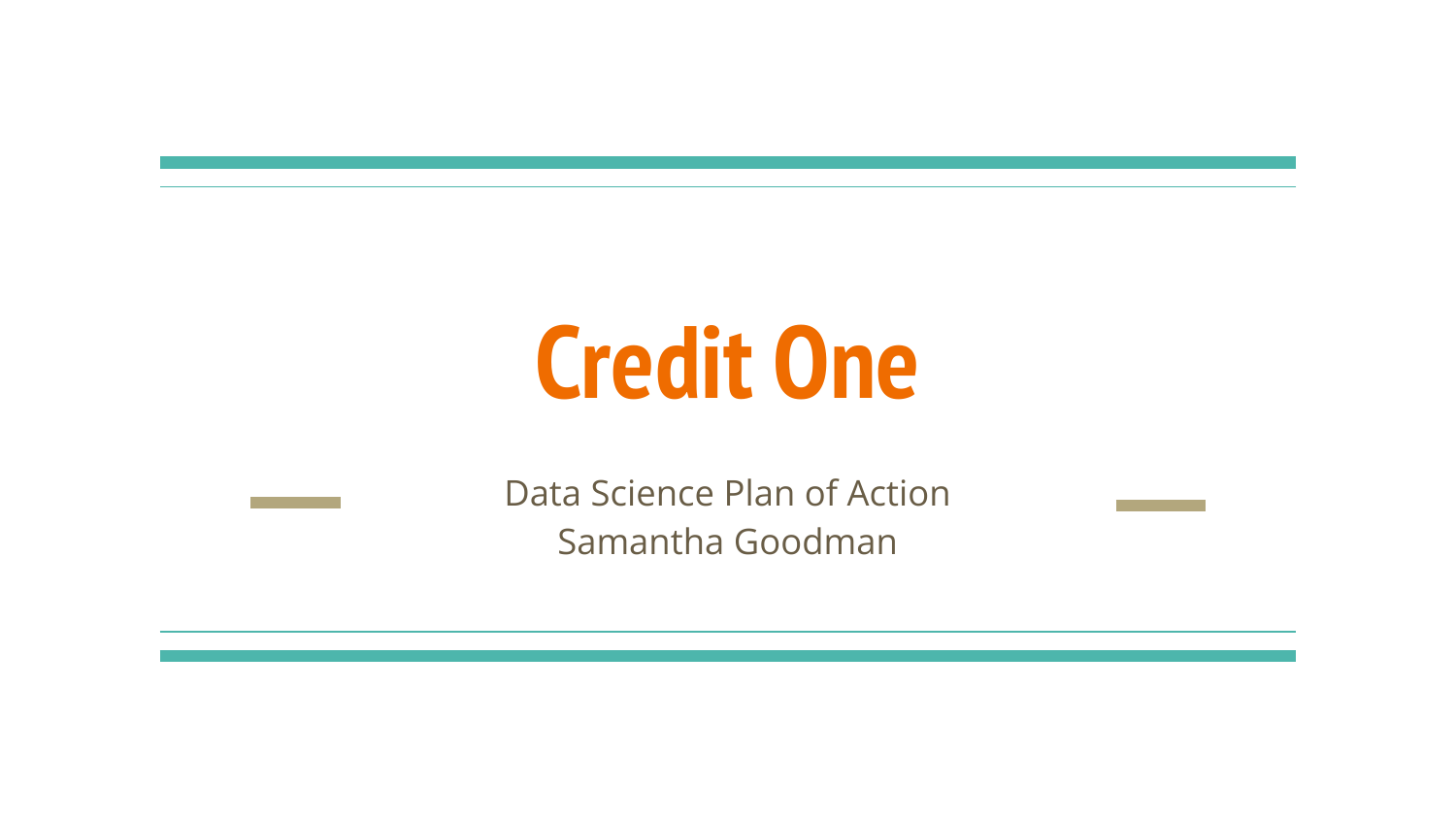

# Credit One
Data Science Plan of Action
Samantha Goodman